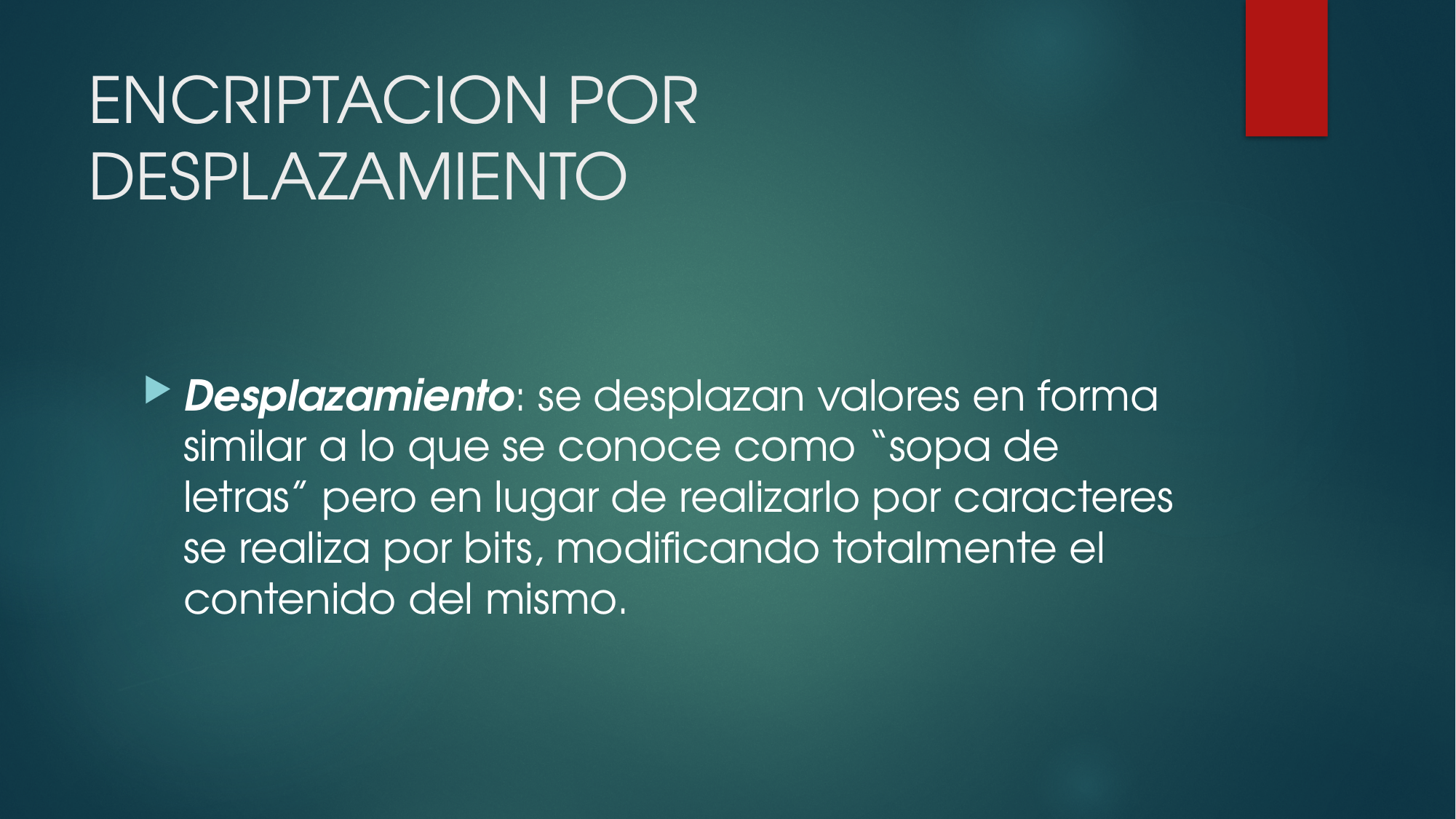

# ENCRIPTACION POR DESPLAZAMIENTO

Desplazamiento: se desplazan valores en forma similar a lo que se conoce como “sopa de letras” pero en lugar de realizarlo por caracteres se realiza por bits, modificando totalmente el contenido del mismo.